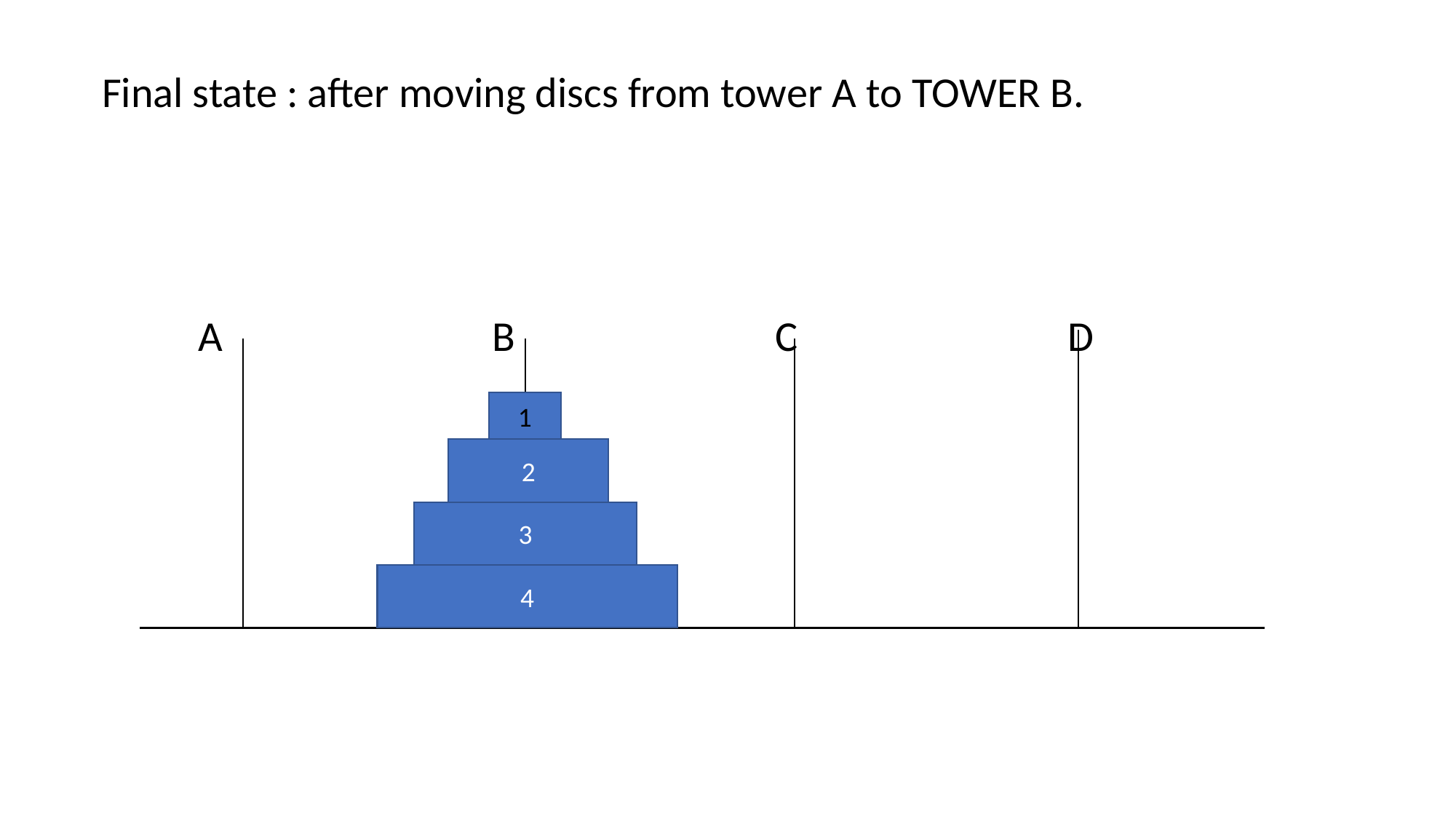

Final state : after moving discs from tower A to TOWER B.

          A                            B                           C                            D
1
2
3
4